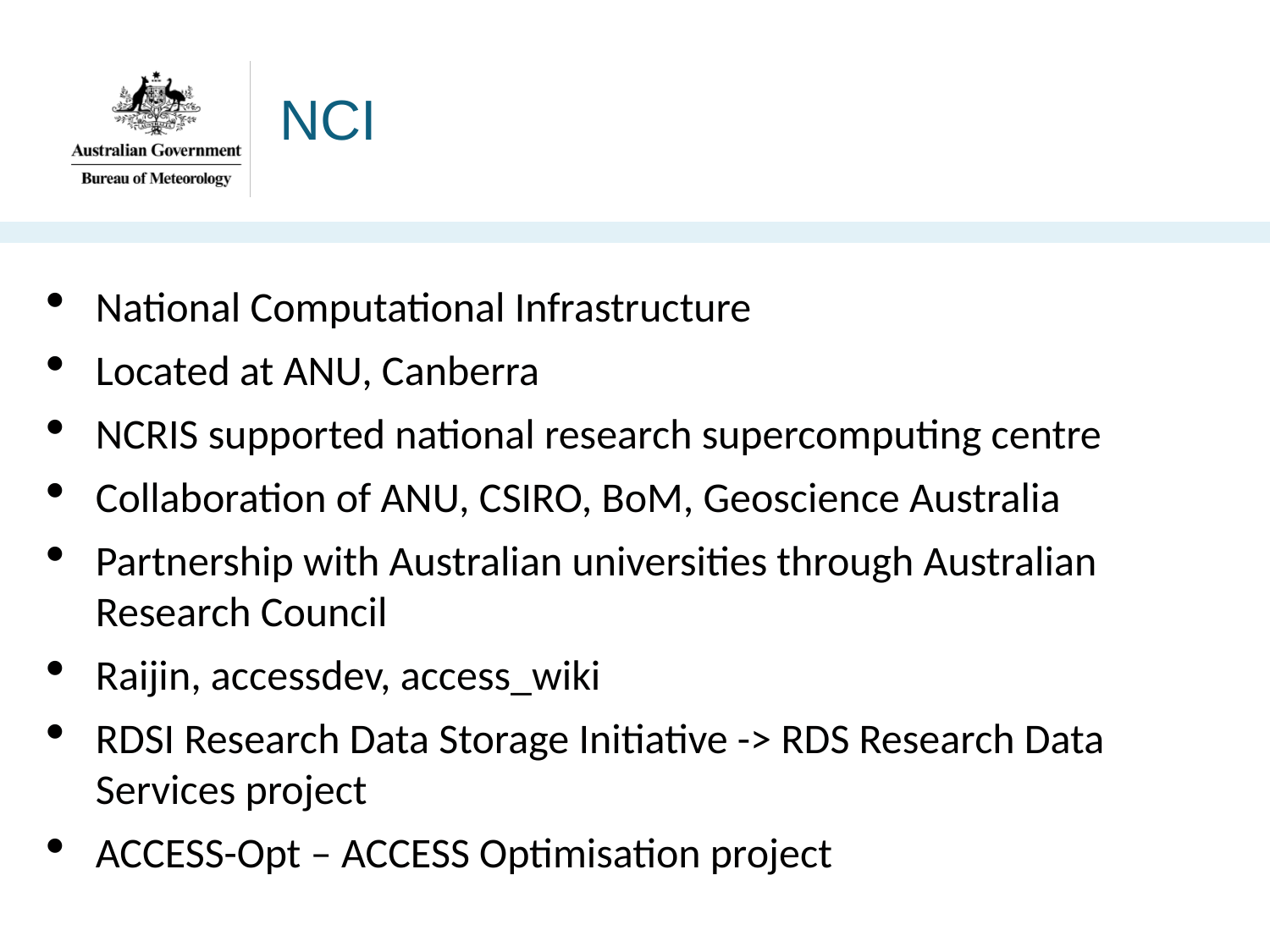

# NCI
National Computational Infrastructure
Located at ANU, Canberra
NCRIS supported national research supercomputing centre
Collaboration of ANU, CSIRO, BoM, Geoscience Australia
Partnership with Australian universities through Australian Research Council
Raijin, accessdev, access_wiki
RDSI Research Data Storage Initiative -> RDS Research Data Services project
ACCESS-Opt – ACCESS Optimisation project